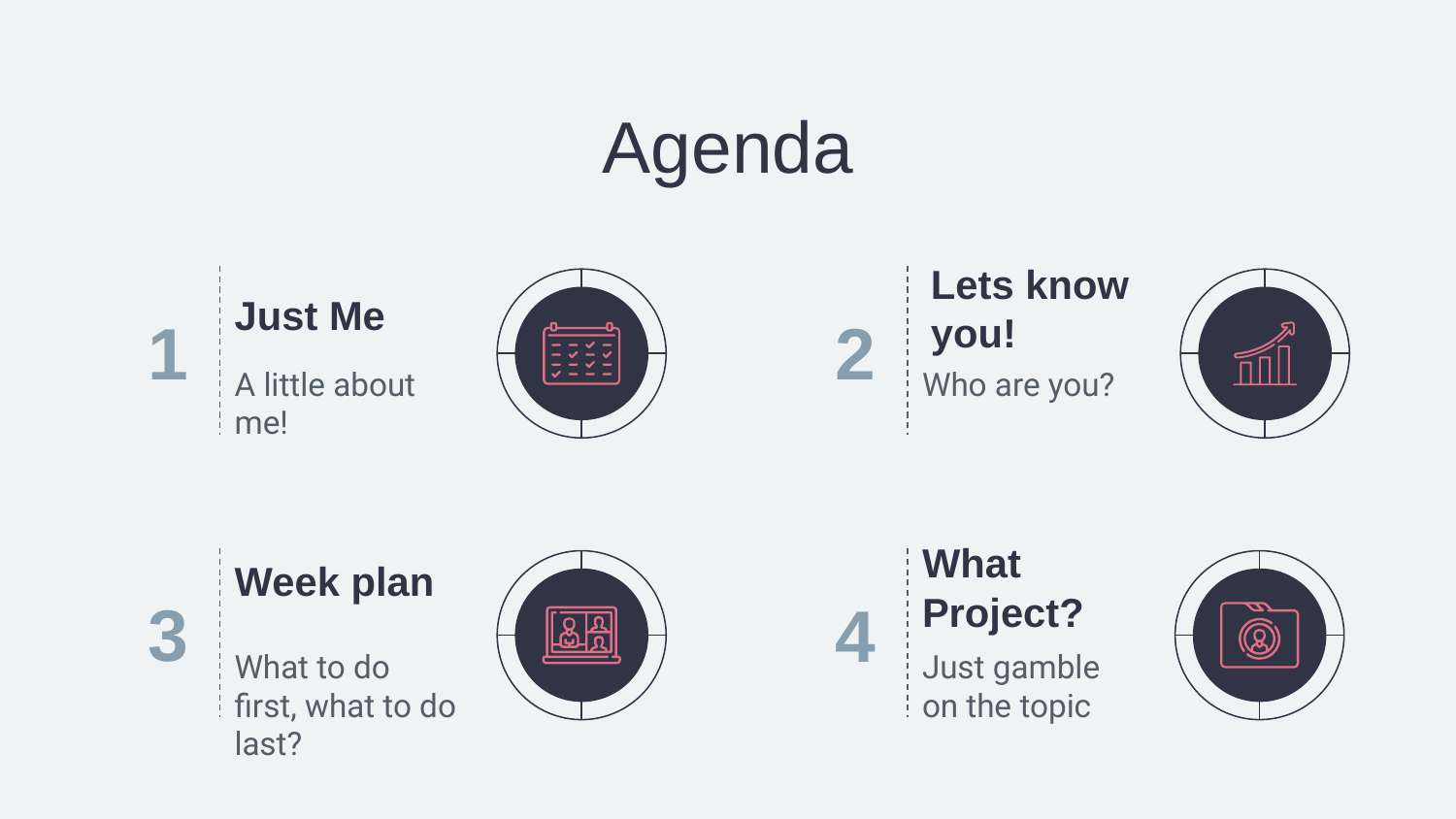

# Agenda
Lets know you!

Just Me

1
2
A little about me!
Who are you?
What Project?
Week plan

3
4
What to do first, what to do last?
Just gamble on the topic